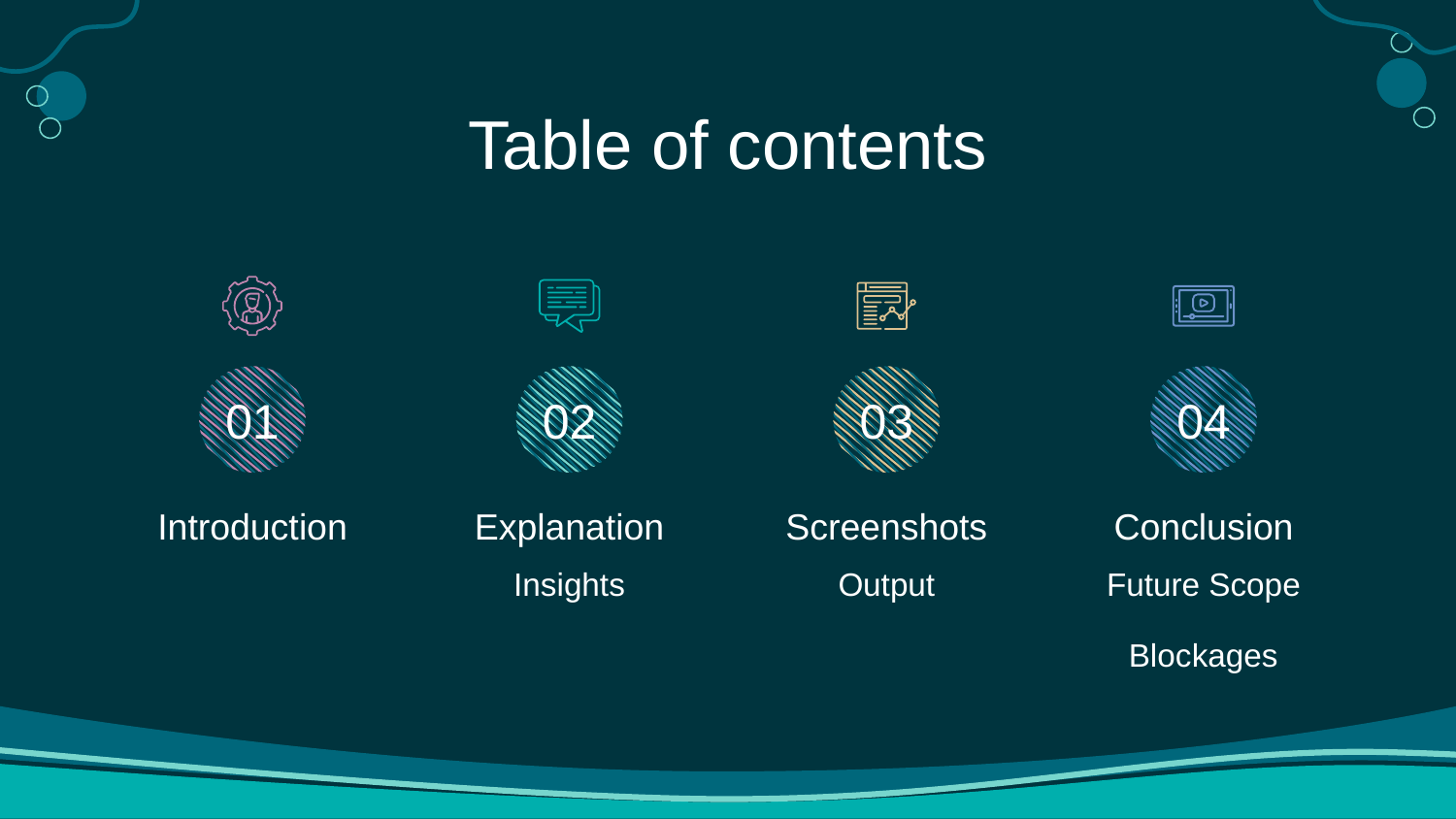

# Table of contents

01
02
03
04
Introduction
Explanation
Screenshots
Conclusion
Insights
Output
Future Scope
Blockages